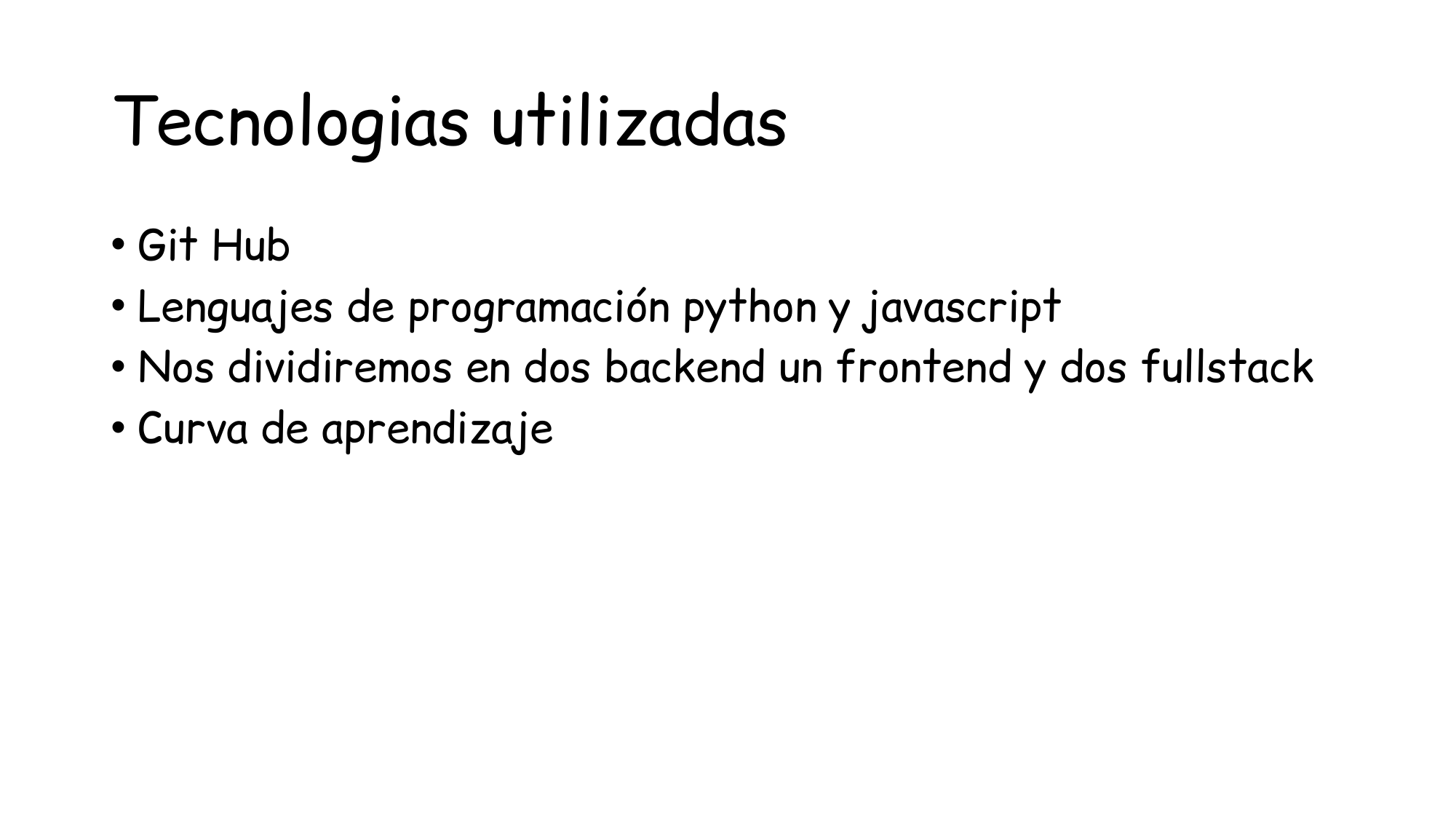

# Tecnologias utilizadas
Git Hub
Lenguajes de programación python y javascript
Nos dividiremos en dos backend un frontend y dos fullstack
Curva de aprendizaje